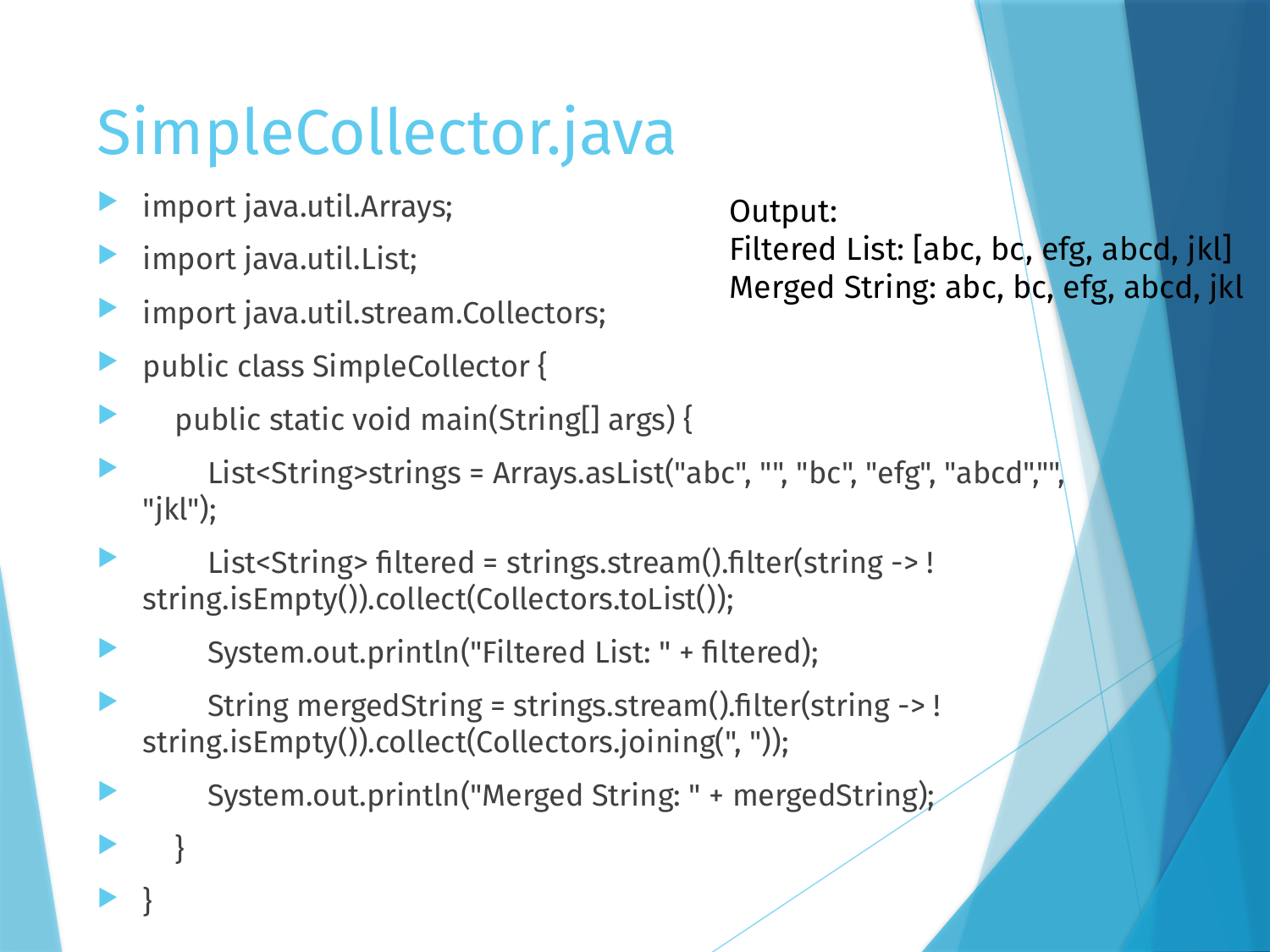

# SimpleCollector.java
import java.util.Arrays;
import java.util.List;
import java.util.stream.Collectors;
public class SimpleCollector {
    public static void main(String[] args) {
        List<String>strings = Arrays.asList("abc", "", "bc", "efg", "abcd","", "jkl");
        List<String> filtered = strings.stream().filter(string -> !string.isEmpty()).collect(Collectors.toList());
        System.out.println("Filtered List: " + filtered);
        String mergedString = strings.stream().filter(string -> !string.isEmpty()).collect(Collectors.joining(", "));
        System.out.println("Merged String: " + mergedString);
    }
}

Output:
Filtered List: [abc, bc, efg, abcd, jkl]
Merged String: abc, bc, efg, abcd, jkl